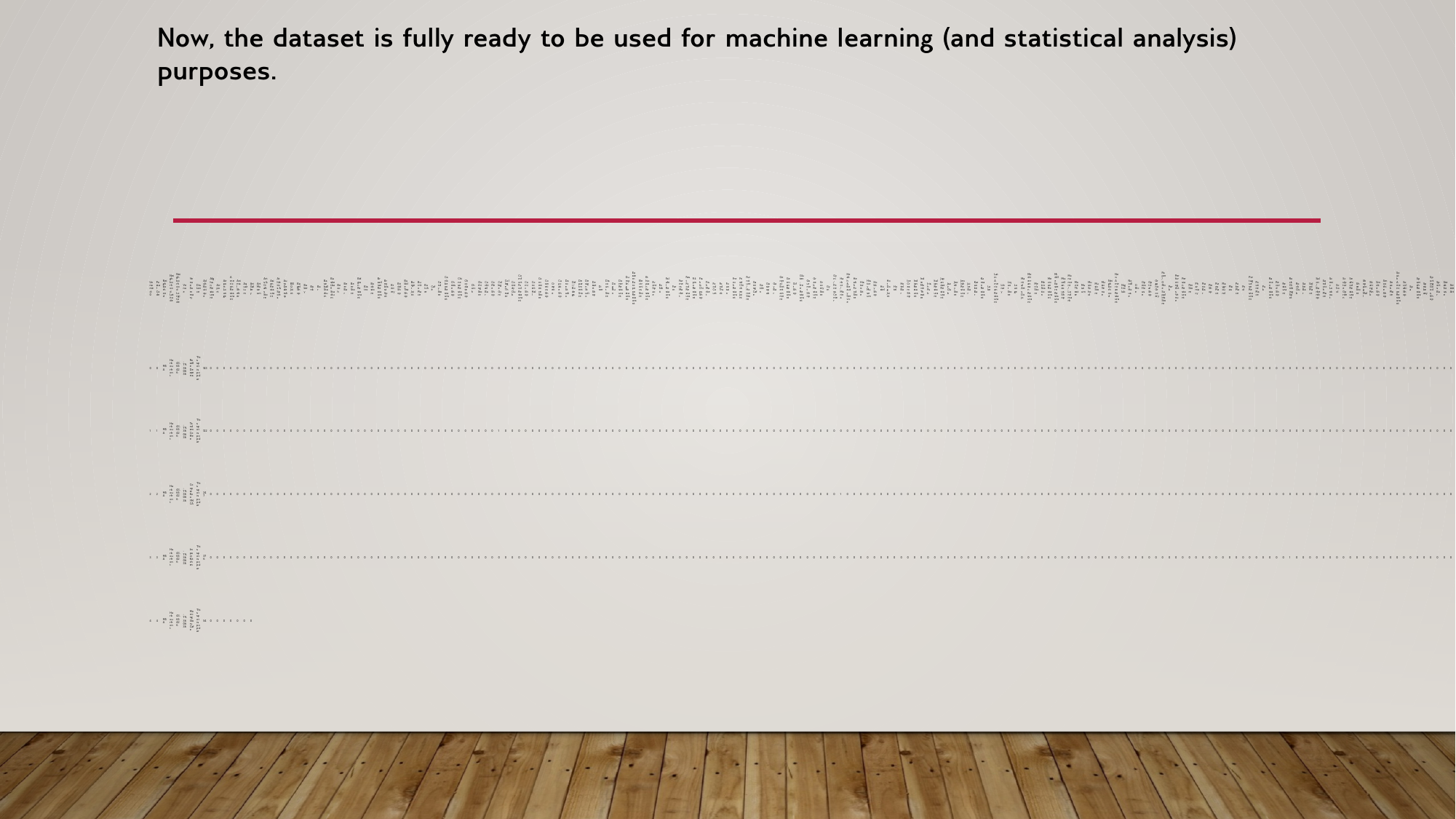

Now, the dataset is fully ready to be used for machine learning (and statistical analysis) purposes.
| Unnamed: 0 | Postal Code | Neighborhood | Neighborhood Latitude | Neighborhood Longitude | Venue | Venue Summary | Distance | Adult Boutique | Afghan Restaurant | Airport | Airport Lounge | American Restaurant | Animal Shelter | Aquarium | Art Gallery | Art Museum | Arts & Crafts Store | Asian Restaurant | Athletics & Sports | Auto Dealership | BBQ Joint | Bagel Shop | Bakery | Bank | Bar | Baseball Stadium | Basketball Stadium | Beach | Beer Bar | Beer Store | Belgian Restaurant | Bistro | Bookstore | Brazilian Restaurant | Breakfast Spot | Brewery | Bridal Shop | Bubble Tea Shop | Burger Joint | Burrito Place | Butcher | Café | Candy Store | Caribbean Restaurant | Cheese Shop | Chinese Restaurant | Chocolate Shop | Church | Clothing Store | Cocktail Bar | Coffee Shop | College Gym | College Theater | Comedy Club | Comfort Food Restaurant | Comic Shop | Concert Hall | Convenience Store | Cosmetics Shop | Creperie | Cupcake Shop | Dance Studio | Deli / Bodega | Department Store | Design Studio | Dessert Shop | Diner | Discount Store | Dog Run | Doner Restaurant | Dumpling Restaurant | Eastern European Restaurant | Electronics Store | Ethiopian Restaurant | Event Space | Exhibit | Falafel Restaurant | Farm | Farmers Market | Fast Food Restaurant | Filipino Restaurant | Fish & Chips Shop | Fish Market | Food Court | Food Truck | Fountain | French Restaurant | Fried Chicken Joint | Furniture / Home Store | Gaming Cafe | Garden | Gastropub | Gay Bar | General Entertainment | German Restaurant | Gift Shop | Gluten-free Restaurant | Gourmet Shop | Greek Restaurant | Grocery Store | Gym | Gym / Fitness Center | Harbor / Marina | Health & Beauty Service | Health Food Store | Historic Site | History Museum | Hobby Shop | Hostel | Hot Dog Joint | Hotel | Hotel Bar | Ice Cream Shop | Indian Restaurant | Indie Movie Theater | Irish Pub | Italian Restaurant | Japanese Restaurant | Jazz Club | Jewelry Store | Jewish Restaurant | Juice Bar | Karaoke Bar | Korean Restaurant | Lake | Latin American Restaurant | Library | Liquor Store | Lounge | Martial Arts Dojo | Mediterranean Restaurant | Men's Store | Metro Station | Mexican Restaurant | Middle Eastern Restaurant | Miscellaneous Shop | Monument / Landmark | Movie Theater | Museum | Music School | Music Store | Music Venue | Neighborhood | New American Restaurant | Nightclub | Noodle House | Office | Opera House | Optical Shop | Organic Grocery | Paper / Office Supplies Store | Park | Performing Arts Venue | Persian Restaurant | Pet Store | Pharmacy | Piano Bar | Pie Shop | Pizza Place | Playground | Plaza | Poke Place | Pool | Portuguese Restaurant | Poutine Place | Pub | Ramen Restaurant | Record Shop | Restaurant | Rock Climbing Spot | Rock Club | Sake Bar | Salad Place | Salon / Barbershop | Sandwich Place | Scenic Lookout | School | Sculpture Garden | Seafood Restaurant | Shoe Store | Shopping Mall | Skating Rink | Smoke Shop | Smoothie Shop | Snack Place | South American Restaurant | Souvlaki Shop | Spa | Spanish Restaurant | Speakeasy | Sporting Goods Shop | Sports Bar | Steakhouse | Street Art | Supermarket | Sushi Restaurant | Taco Place | Tailor Shop | Taiwanese Restaurant | Tapas Restaurant | Tea Room | Tech Startup | Thai Restaurant | Theater | Track | Trail | Train Station | Tunnel | University | Vegetarian / Vegan Restaurant | Video Game Store | Video Store | Vietnamese Restaurant | Wine Bar | Wine Shop | Wings Joint | Yoga Studio |  |
| --- | --- | --- | --- | --- | --- | --- | --- | --- | --- | --- | --- | --- | --- | --- | --- | --- | --- | --- | --- | --- | --- | --- | --- | --- | --- | --- | --- | --- | --- | --- | --- | --- | --- | --- | --- | --- | --- | --- | --- | --- | --- | --- | --- | --- | --- | --- | --- | --- | --- | --- | --- | --- | --- | --- | --- | --- | --- | --- | --- | --- | --- | --- | --- | --- | --- | --- | --- | --- | --- | --- | --- | --- | --- | --- | --- | --- | --- | --- | --- | --- | --- | --- | --- | --- | --- | --- | --- | --- | --- | --- | --- | --- | --- | --- | --- | --- | --- | --- | --- | --- | --- | --- | --- | --- | --- | --- | --- | --- | --- | --- | --- | --- | --- | --- | --- | --- | --- | --- | --- | --- | --- | --- | --- | --- | --- | --- | --- | --- | --- | --- | --- | --- | --- | --- | --- | --- | --- | --- | --- | --- | --- | --- | --- | --- | --- | --- | --- | --- | --- | --- | --- | --- | --- | --- | --- | --- | --- | --- | --- | --- | --- | --- | --- | --- | --- | --- | --- | --- | --- | --- | --- | --- | --- | --- | --- | --- | --- | --- | --- | --- | --- | --- | --- | --- | --- | --- | --- | --- | --- | --- | --- | --- | --- | --- | --- | --- | --- | --- | --- | --- | --- | --- | --- | --- | --- | --- | --- | --- | --- | --- | --- | --- | --- | --- | --- | --- | --- | --- |
| 0 | 0 | M5A | Harbourfront | 43.65426 | -79.360636 | Roselle Desserts | This spot is popular | 143 | 0 | 0 | 0 | 0 | 0 | 0 | 0 | 0 | 0 | 0 | 0 | 0 | 0 | 0 | 0 | 1 | 0 | 0 | 0 | 0 | 0 | 0 | 0 | 0 | 0 | 0 | 0 | 0 | 0 | 0 | 0 | 0 | 0 | 0 | 0 | 0 | 0 | 0 | 0 | 0 | 0 | 0 | 0 | 0 | 0 | 0 | 0 | 0 | 0 | 0 | 0 | 0 | 0 | 0 | 0 | 0 | 0 | 0 | 0 | 0 | 0 | 0 | 0 | 0 | 0 | 0 | 0 | 0 | 0 | 0 | 0 | 0 | 0 | 0 | 0 | 0 | 0 | 0 | 0 | 0 | 0 | 0 | 0 | 0 | 0 | 0 | 0 | 0 | 0 | 0 | 0 | 0 | 0 | 0 | 0 | 0 | 0 | 0 | 0 | 0 | 0 | 0 | 0 | 0 | 0 | 0 | 0 | 0 | 0 | 0 | 0 | 0 | 0 | 0 | 0 | 0 | 0 | 0 | 0 | 0 | 0 | 0 | 0 | 0 | 0 | 0 | 0 | 0 | 0 | 0 | 0 | 0 | 0 | 0 | 0 | 0 | 0 | 0 | 0 | 0 | 0 | 0 | 0 | 0 | 0 | 0 | 0 | 0 | 0 | 0 | 0 | 0 | 0 | 0 | 0 | 0 | 0 | 0 | 0 | 0 | 0 | 0 | 0 | 0 | 0 | 0 | 0 | 0 | 0 | 0 | 0 | 0 | 0 | 0 | 0 | 0 | 0 | 0 | 0 | 0 | 0 | 0 | 0 | 0 | 0 | 0 | 0 | 0 | 0 | 0 | 0 | 0 | 0 | 0 | 0 | 0 | 0 | 0 | 0 | 0 | 0 | 0 | 0 | 0 | 0 | 0 | 0 | 0 | 0 | 0 |
| 1 | 1 | M5A | Harbourfront | 43.65426 | -79.360636 | Tandem Coffee | This spot is popular | 122 | 0 | 0 | 0 | 0 | 0 | 0 | 0 | 0 | 0 | 0 | 0 | 0 | 0 | 0 | 0 | 0 | 0 | 0 | 0 | 0 | 0 | 0 | 0 | 0 | 0 | 0 | 0 | 0 | 0 | 0 | 0 | 0 | 0 | 0 | 0 | 0 | 0 | 0 | 0 | 0 | 0 | 0 | 0 | 1 | 0 | 0 | 0 | 0 | 0 | 0 | 0 | 0 | 0 | 0 | 0 | 0 | 0 | 0 | 0 | 0 | 0 | 0 | 0 | 0 | 0 | 0 | 0 | 0 | 0 | 0 | 0 | 0 | 0 | 0 | 0 | 0 | 0 | 0 | 0 | 0 | 0 | 0 | 0 | 0 | 0 | 0 | 0 | 0 | 0 | 0 | 0 | 0 | 0 | 0 | 0 | 0 | 0 | 0 | 0 | 0 | 0 | 0 | 0 | 0 | 0 | 0 | 0 | 0 | 0 | 0 | 0 | 0 | 0 | 0 | 0 | 0 | 0 | 0 | 0 | 0 | 0 | 0 | 0 | 0 | 0 | 0 | 0 | 0 | 0 | 0 | 0 | 0 | 0 | 0 | 0 | 0 | 0 | 0 | 0 | 0 | 0 | 0 | 0 | 0 | 0 | 0 | 0 | 0 | 0 | 0 | 0 | 0 | 0 | 0 | 0 | 0 | 0 | 0 | 0 | 0 | 0 | 0 | 0 | 0 | 0 | 0 | 0 | 0 | 0 | 0 | 0 | 0 | 0 | 0 | 0 | 0 | 0 | 0 | 0 | 0 | 0 | 0 | 0 | 0 | 0 | 0 | 0 | 0 | 0 | 0 | 0 | 0 | 0 | 0 | 0 | 0 | 0 | 0 | 0 | 0 | 0 | 0 | 0 | 0 | 0 | 0 | 0 | 0 | 0 | 0 |
| 2 | 2 | M5A | Harbourfront | 43.65426 | -79.360636 | Cooper Koo YMCA | This spot is popular | 247 | 0 | 0 | 0 | 0 | 0 | 0 | 0 | 0 | 0 | 0 | 0 | 0 | 0 | 0 | 0 | 0 | 0 | 0 | 0 | 0 | 0 | 0 | 0 | 0 | 0 | 0 | 0 | 0 | 0 | 0 | 0 | 0 | 0 | 0 | 0 | 0 | 0 | 0 | 0 | 0 | 0 | 0 | 0 | 0 | 0 | 0 | 0 | 0 | 0 | 0 | 0 | 0 | 0 | 0 | 0 | 0 | 0 | 0 | 0 | 0 | 0 | 0 | 0 | 0 | 0 | 0 | 0 | 0 | 0 | 0 | 0 | 0 | 0 | 0 | 0 | 0 | 0 | 0 | 0 | 0 | 0 | 0 | 0 | 0 | 0 | 0 | 0 | 0 | 0 | 0 | 0 | 0 | 0 | 0 | 1 | 0 | 0 | 0 | 0 | 0 | 0 | 0 | 0 | 0 | 0 | 0 | 0 | 0 | 0 | 0 | 0 | 0 | 0 | 0 | 0 | 0 | 0 | 0 | 0 | 0 | 0 | 0 | 0 | 0 | 0 | 0 | 0 | 0 | 0 | 0 | 0 | 0 | 0 | 0 | 0 | 0 | 0 | 0 | 0 | 0 | 0 | 0 | 0 | 0 | 0 | 0 | 0 | 0 | 0 | 0 | 0 | 0 | 0 | 0 | 0 | 0 | 0 | 0 | 0 | 0 | 0 | 0 | 0 | 0 | 0 | 0 | 0 | 0 | 0 | 0 | 0 | 0 | 0 | 0 | 0 | 0 | 0 | 0 | 0 | 0 | 0 | 0 | 0 | 0 | 0 | 0 | 0 | 0 | 0 | 0 | 0 | 0 | 0 | 0 | 0 | 0 | 0 | 0 | 0 | 0 | 0 | 0 | 0 | 0 | 0 | 0 | 0 | 0 | 0 | 0 |
| 3 | 3 | M5A | Harbourfront | 43.65426 | -79.360636 | Impact Kitchen | This spot is popular | 376 | 0 | 0 | 0 | 0 | 0 | 0 | 0 | 0 | 0 | 0 | 0 | 0 | 0 | 0 | 0 | 0 | 0 | 0 | 0 | 0 | 0 | 0 | 0 | 0 | 0 | 0 | 0 | 0 | 0 | 0 | 0 | 0 | 0 | 0 | 0 | 0 | 0 | 0 | 0 | 0 | 0 | 0 | 0 | 0 | 0 | 0 | 0 | 0 | 0 | 0 | 0 | 0 | 0 | 0 | 0 | 0 | 0 | 0 | 0 | 0 | 0 | 0 | 0 | 0 | 0 | 0 | 0 | 0 | 0 | 0 | 0 | 0 | 0 | 0 | 0 | 0 | 0 | 0 | 0 | 0 | 0 | 0 | 0 | 0 | 0 | 0 | 0 | 0 | 0 | 0 | 0 | 0 | 0 | 0 | 0 | 0 | 0 | 0 | 0 | 0 | 0 | 0 | 0 | 0 | 0 | 0 | 0 | 0 | 0 | 0 | 0 | 0 | 0 | 0 | 0 | 0 | 0 | 0 | 0 | 0 | 0 | 0 | 0 | 0 | 0 | 0 | 0 | 0 | 0 | 0 | 0 | 0 | 0 | 0 | 0 | 0 | 0 | 0 | 0 | 0 | 0 | 0 | 0 | 0 | 0 | 0 | 0 | 0 | 0 | 0 | 0 | 0 | 0 | 0 | 0 | 0 | 0 | 0 | 0 | 0 | 0 | 1 | 0 | 0 | 0 | 0 | 0 | 0 | 0 | 0 | 0 | 0 | 0 | 0 | 0 | 0 | 0 | 0 | 0 | 0 | 0 | 0 | 0 | 0 | 0 | 0 | 0 | 0 | 0 | 0 | 0 | 0 | 0 | 0 | 0 | 0 | 0 | 0 | 0 | 0 | 0 | 0 | 0 | 0 | 0 | 0 | 0 | 0 | 0 | 0 |
| 4 | 4 | M5A | Harbourfront | 43.65426 | -79.360636 | Morning Glory Cafe | This spot is popular | 54 | 0 | 0 | 0 | 0 | 0 | 0 | 0 |  |  |  |  |  |  |  |  |  |  |  |  |  |  |  |  |  |  |  |  |  |  |  |  |  |  |  |  |  |  |  |  |  |  |  |  |  |  |  |  |  |  |  |  |  |  |  |  |  |  |  |  |  |  |  |  |  |  |  |  |  |  |  |  |  |  |  |  |  |  |  |  |  |  |  |  |  |  |  |  |  |  |  |  |  |  |  |  |  |  |  |  |  |  |  |  |  |  |  |  |  |  |  |  |  |  |  |  |  |  |  |  |  |  |  |  |  |  |  |  |  |  |  |  |  |  |  |  |  |  |  |  |  |  |  |  |  |  |  |  |  |  |  |  |  |  |  |  |  |  |  |  |  |  |  |  |  |  |  |  |  |  |  |  |  |  |  |  |  |  |  |  |  |  |  |  |  |  |  |  |  |  |  |  |  |  |  |  |  |  |  |  |  |  |  |  |  |  |  |  |  |  |  |